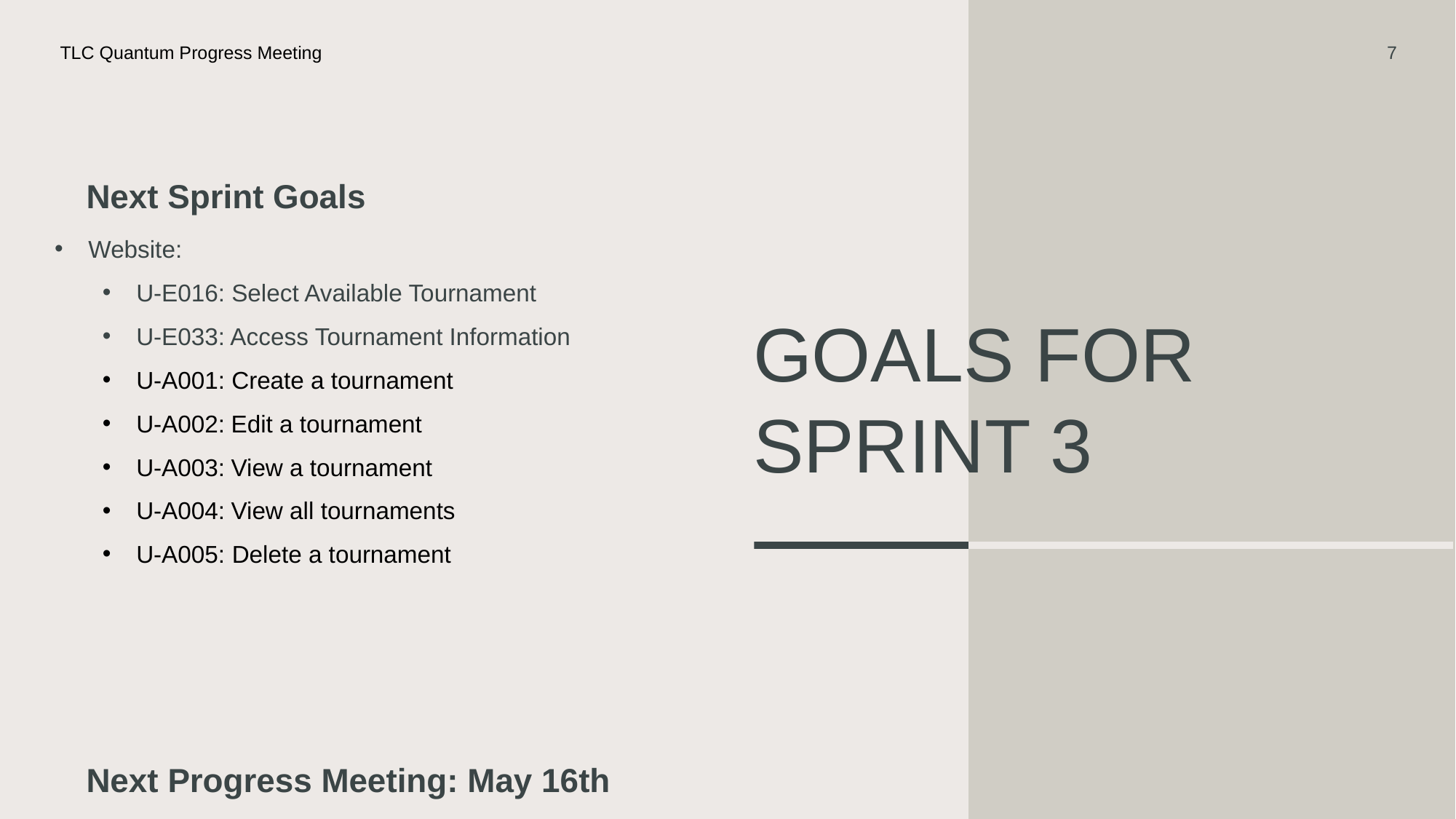

TLC Quantum Progress Meeting
7
Next Sprint Goals
Website:
U-E016: Select Available Tournament
U-E033: Access Tournament Information
U-A001: Create a tournament
U-A002: Edit a tournament
U-A003: View a tournament
U-A004: View all tournaments
U-A005: Delete a tournament

# Goals for sprint 3
Next Progress Meeting: May 16th